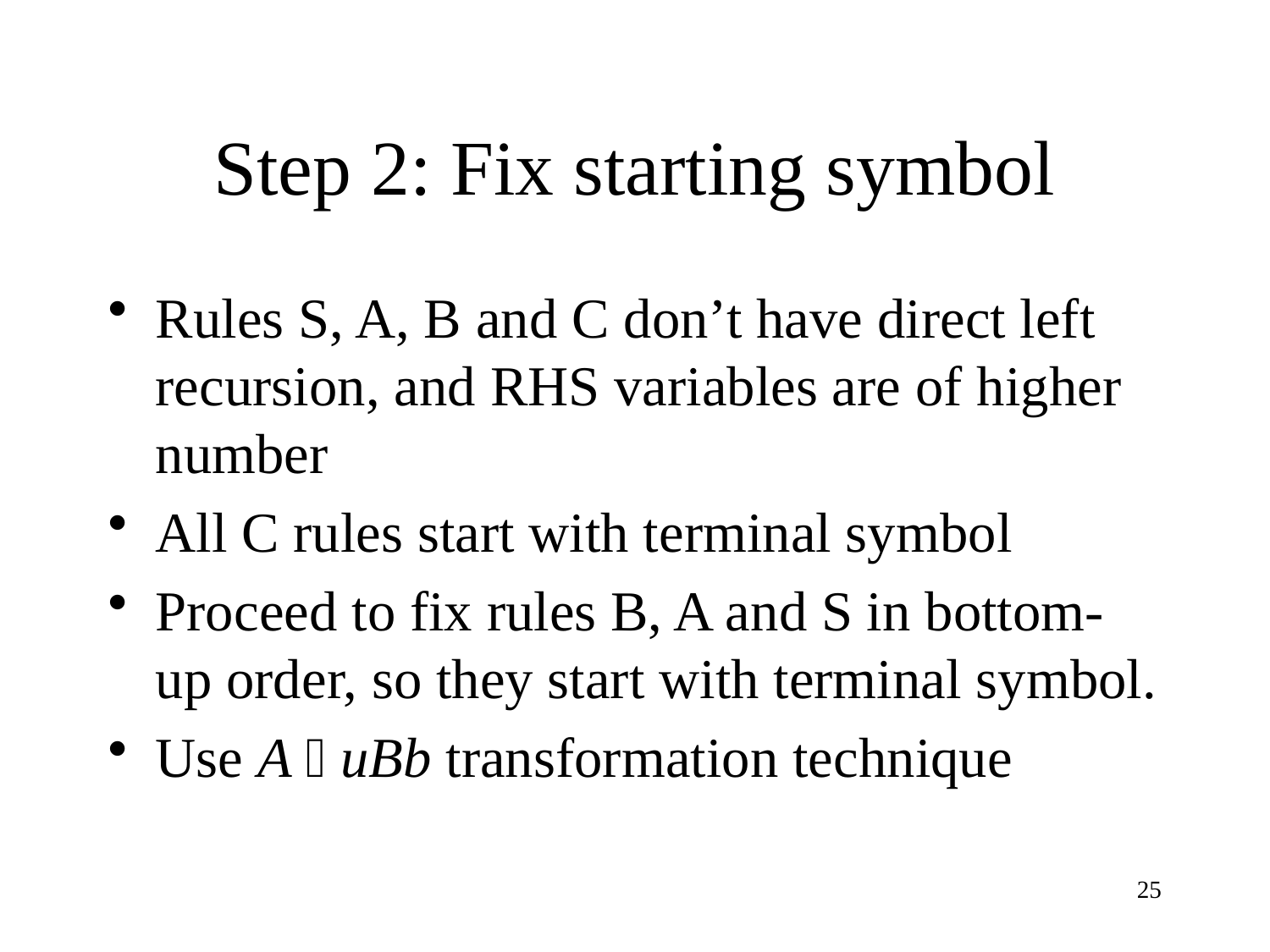

# Step 2: Fix starting symbol
Rules S, A, B and C don’t have direct left recursion, and RHS variables are of higher number
All C rules start with terminal symbol
Proceed to fix rules B, A and S in bottom-up order, so they start with terminal symbol.
Use A → uBb transformation technique
25